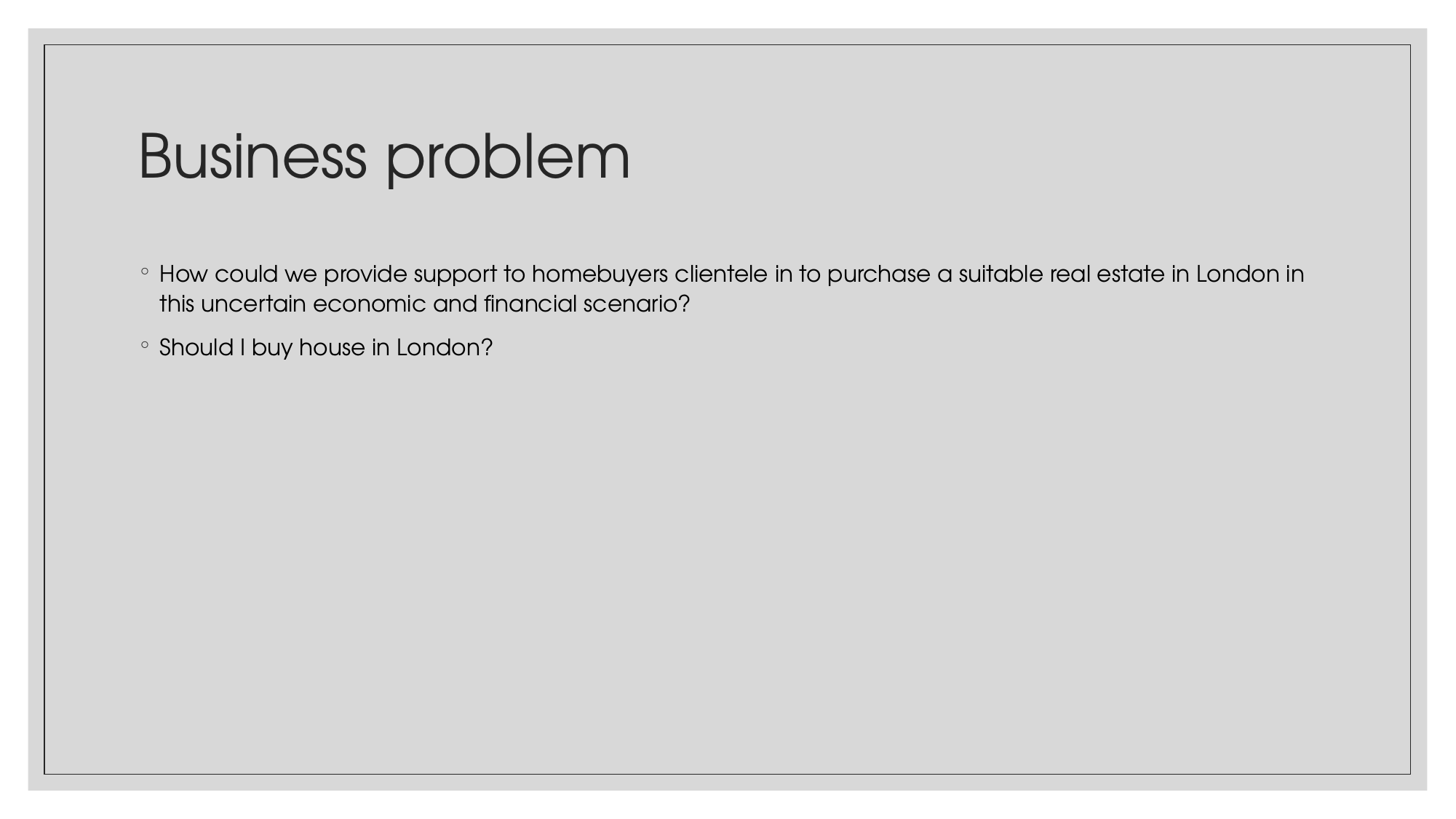

# Business problem
How could we provide support to homebuyers clientele in to purchase a suitable real estate in London in this uncertain economic and financial scenario?
Should I buy house in London?